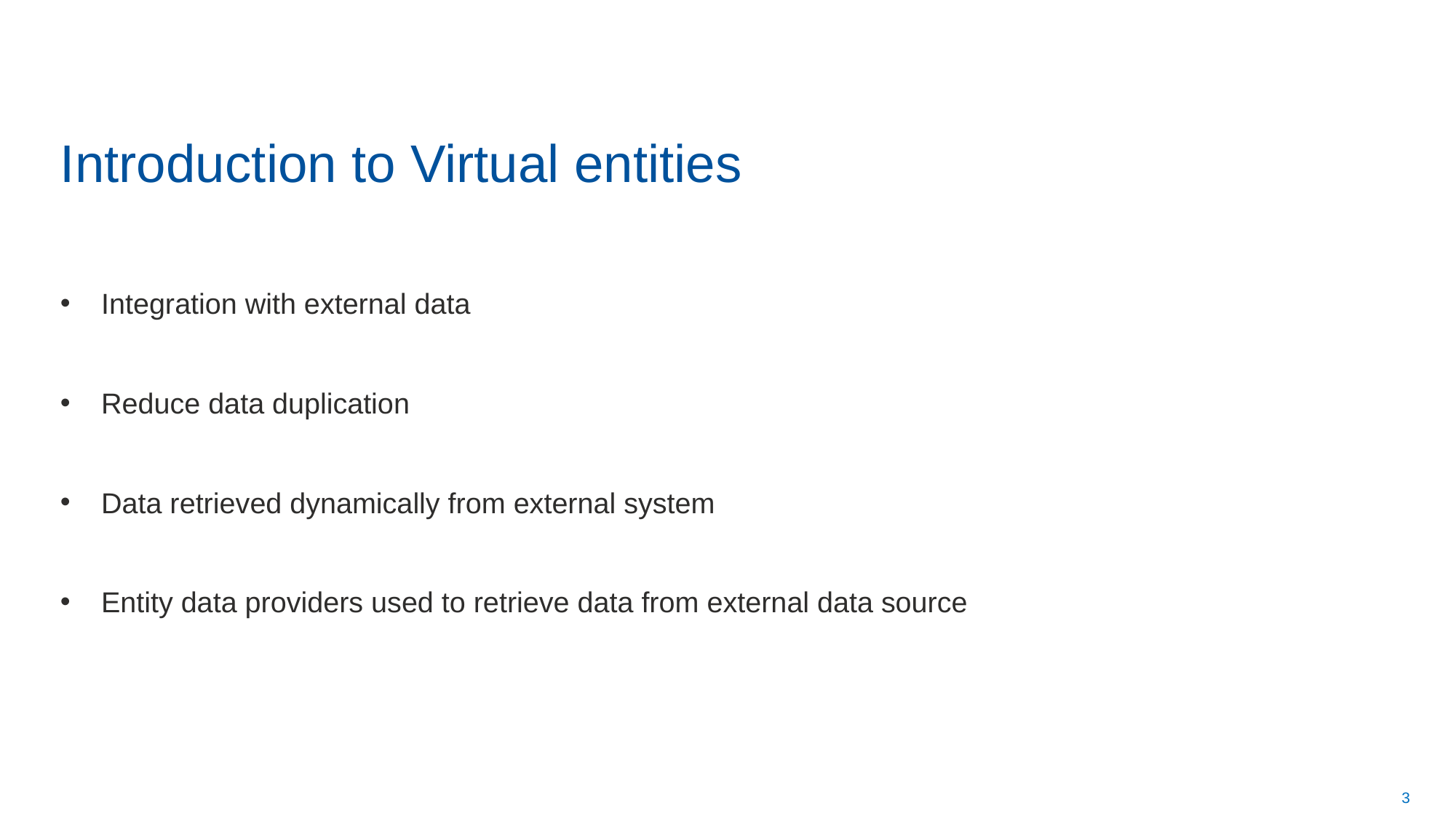

# Introduction to Virtual entities

Integration with external data

Reduce data duplication

Data retrieved dynamically from external system

Entity data providers used to retrieve data from external data source